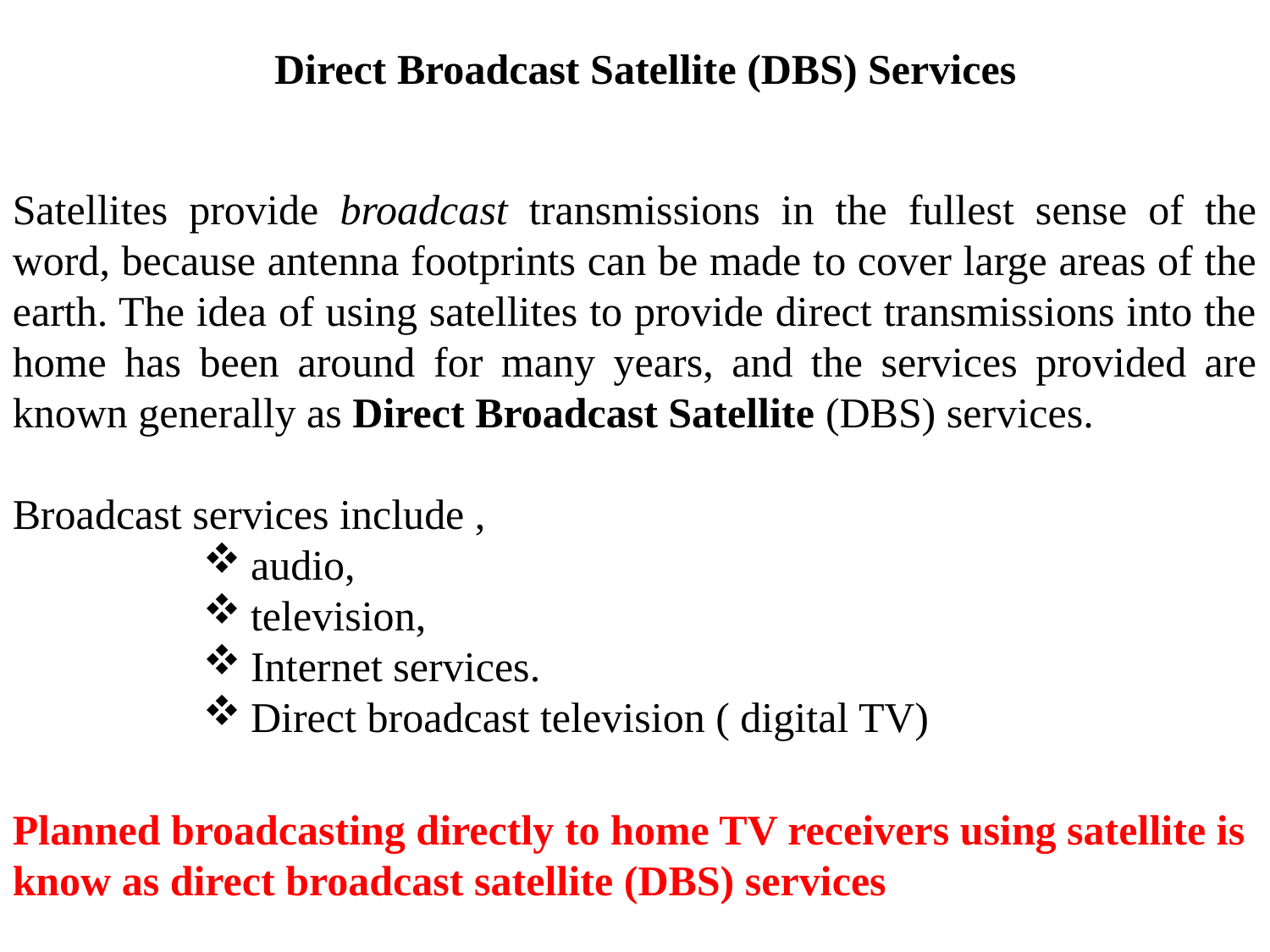

Direct Broadcast Satellite (DBS) Services
Satellites provide broadcast transmissions in the fullest sense of the word, because antenna footprints can be made to cover large areas of the earth. The idea of using satellites to provide direct transmissions into the home has been around for many years, and the services provided are known generally as Direct Broadcast Satellite (DBS) services.

Broadcast services include ,
audio,
television,
Internet services.
Direct broadcast television ( digital TV)

Planned broadcasting directly to home TV receivers using satellite is know as direct broadcast satellite (DBS) services